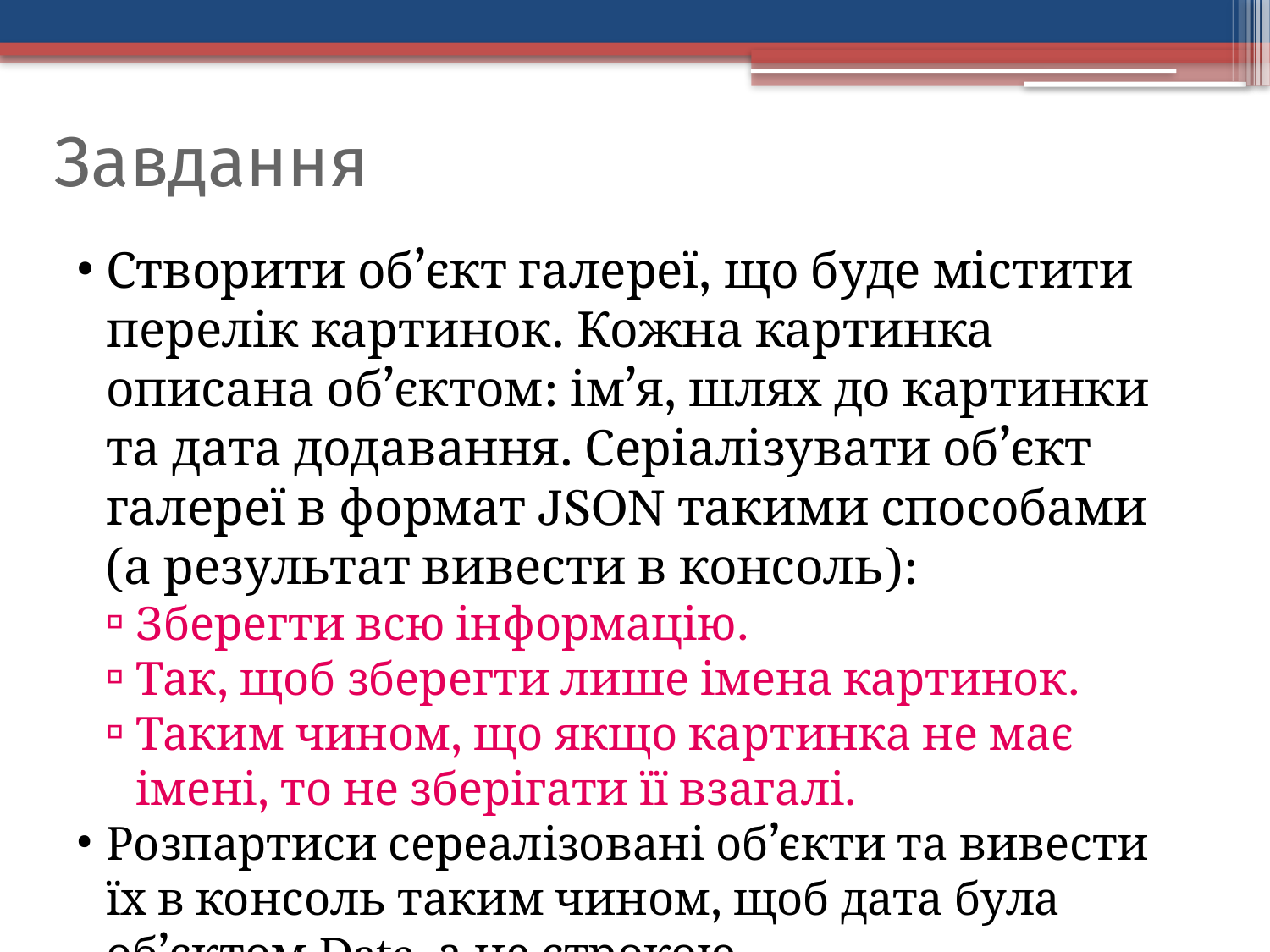

Завдання
Створити об’єкт галереї, що буде містити перелік картинок. Кожна картинка описана об’єктом: ім’я, шлях до картинки та дата додавання. Серіалізувати об’єкт галереї в формат JSON такими способами (а результат вивести в консоль):
Зберегти всю інформацію.
Так, щоб зберегти лише імена картинок.
Таким чином, що якщо картинка не має імені, то не зберігати її взагалі.
Розпартиси сереалізовані об’єкти та вивести їх в консоль таким чином, щоб дата була об’єктом Date, а не строкою.